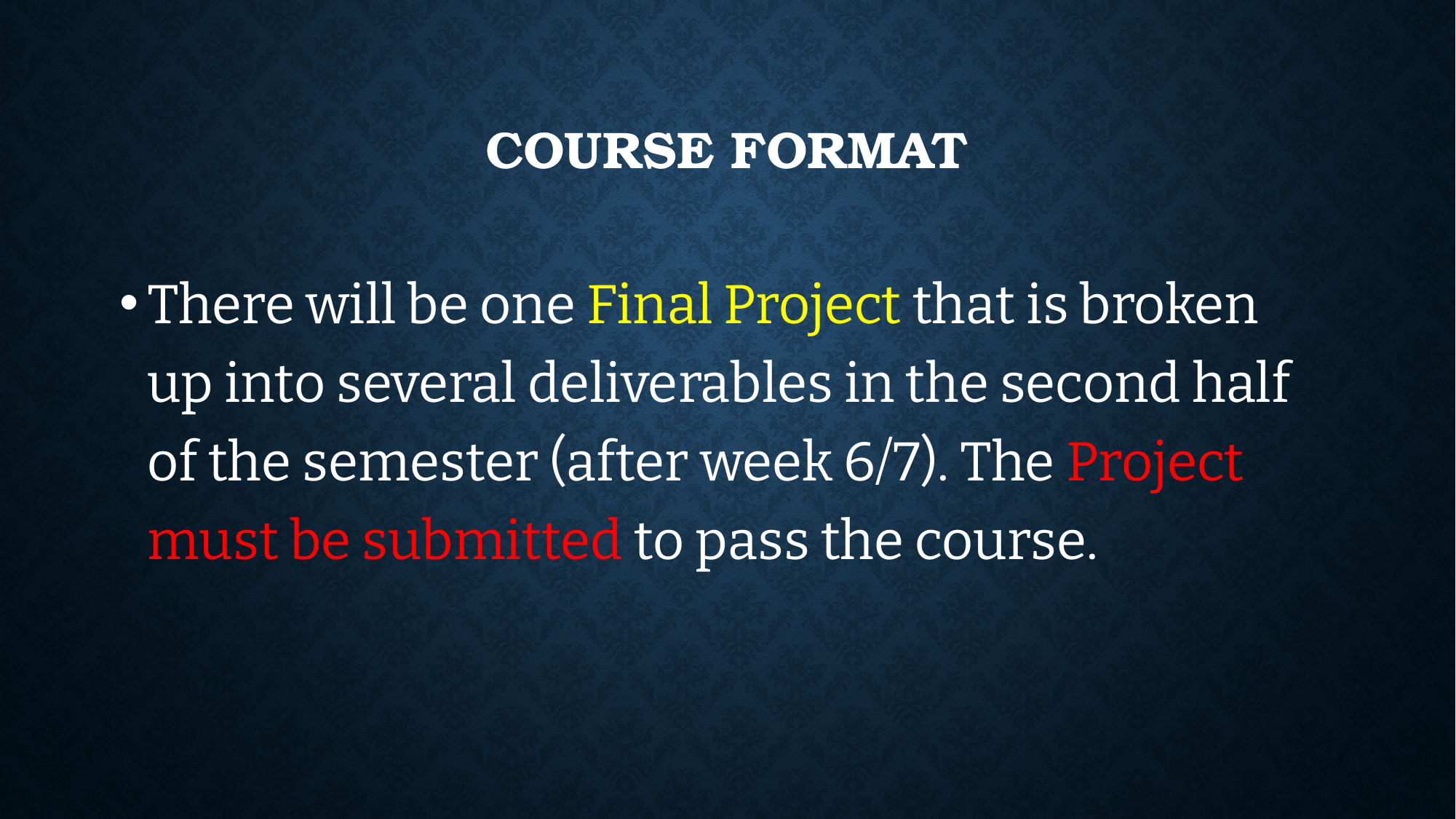

# Course Format
There will be one Final Project that is broken up into several deliverables in the second half of the semester (after week 6/7). The Project must be submitted to pass the course.